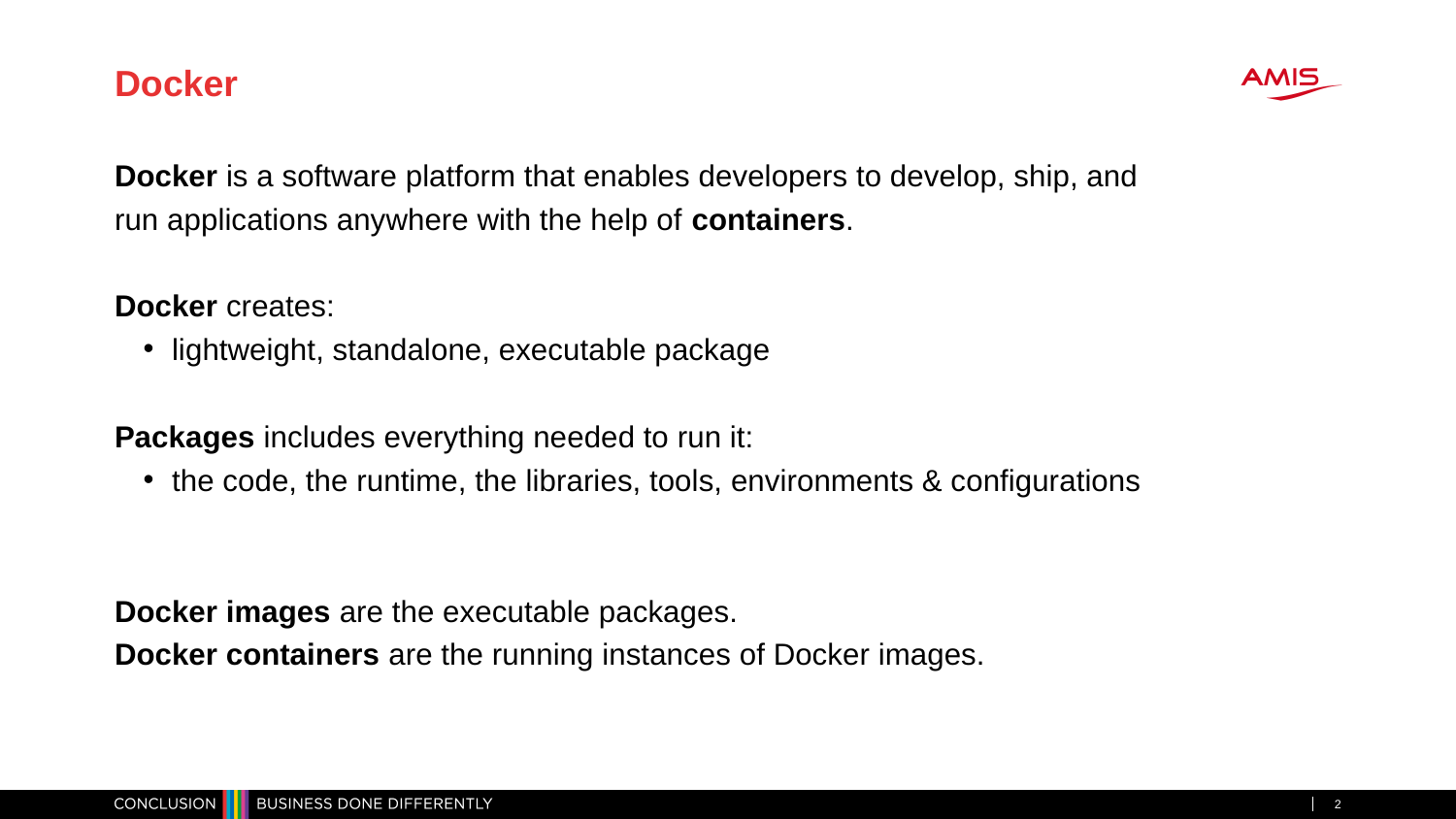

# Docker
Docker is a software platform that enables developers to develop, ship, and run applications anywhere with the help of containers.

Docker creates:
lightweight, standalone, executable package

Packages includes everything needed to run it:
the code, the runtime, the libraries, tools, environments & configurations

Docker images are the executable packages.
Docker containers are the running instances of Docker images.

2